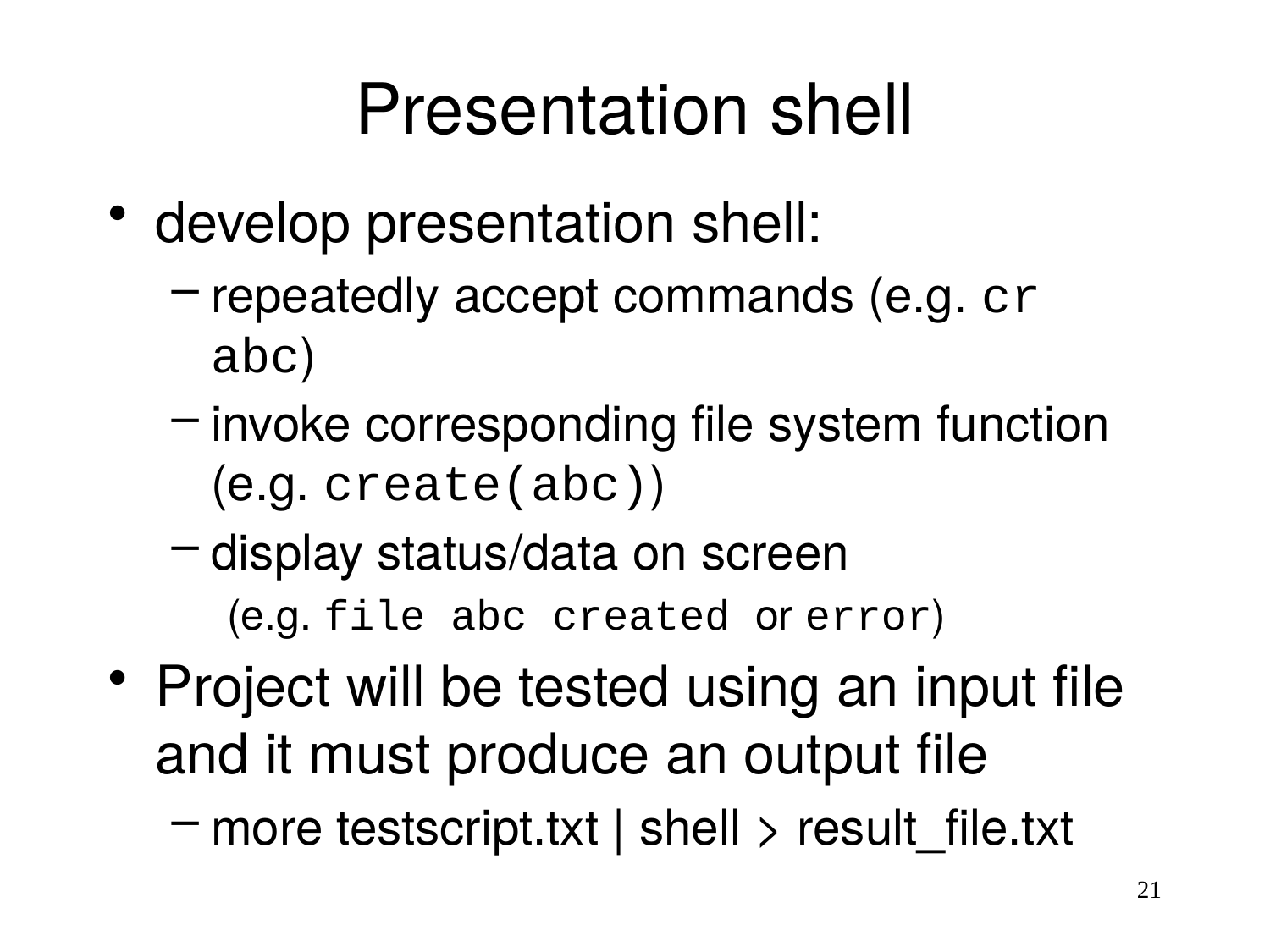

# Presentation shell
develop presentation shell:
repeatedly accept commands (e.g. cr abc)
invoke corresponding file system function (e.g. create(abc))
display status/data on screen
(e.g. file abc created or error)
Project will be tested using an input file and it must produce an output file
more testscript.txt | shell > result_file.txt
21